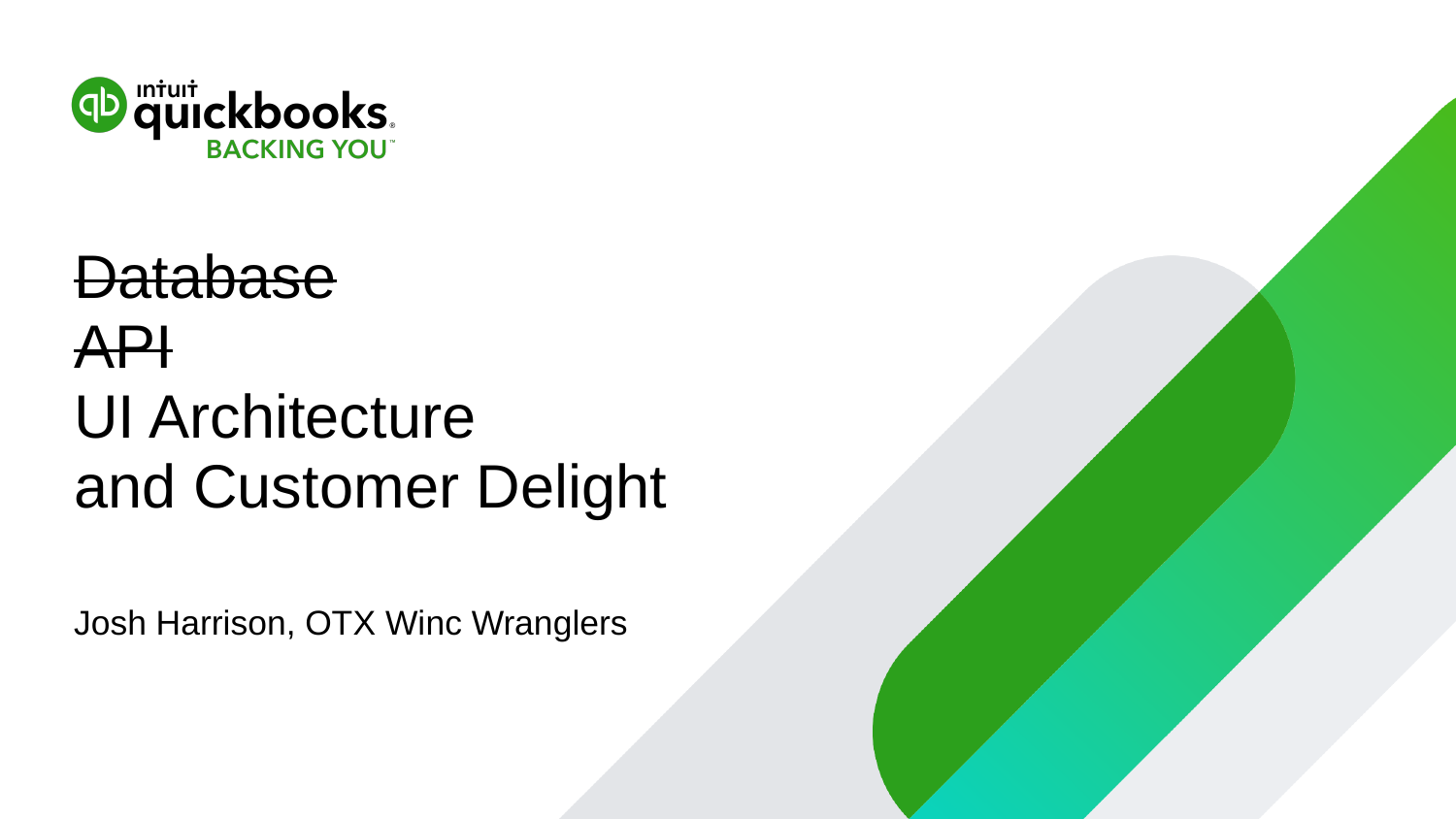

# Database
API
UI Architecture
and Customer Delight
Josh Harrison, OTX Winc Wranglers